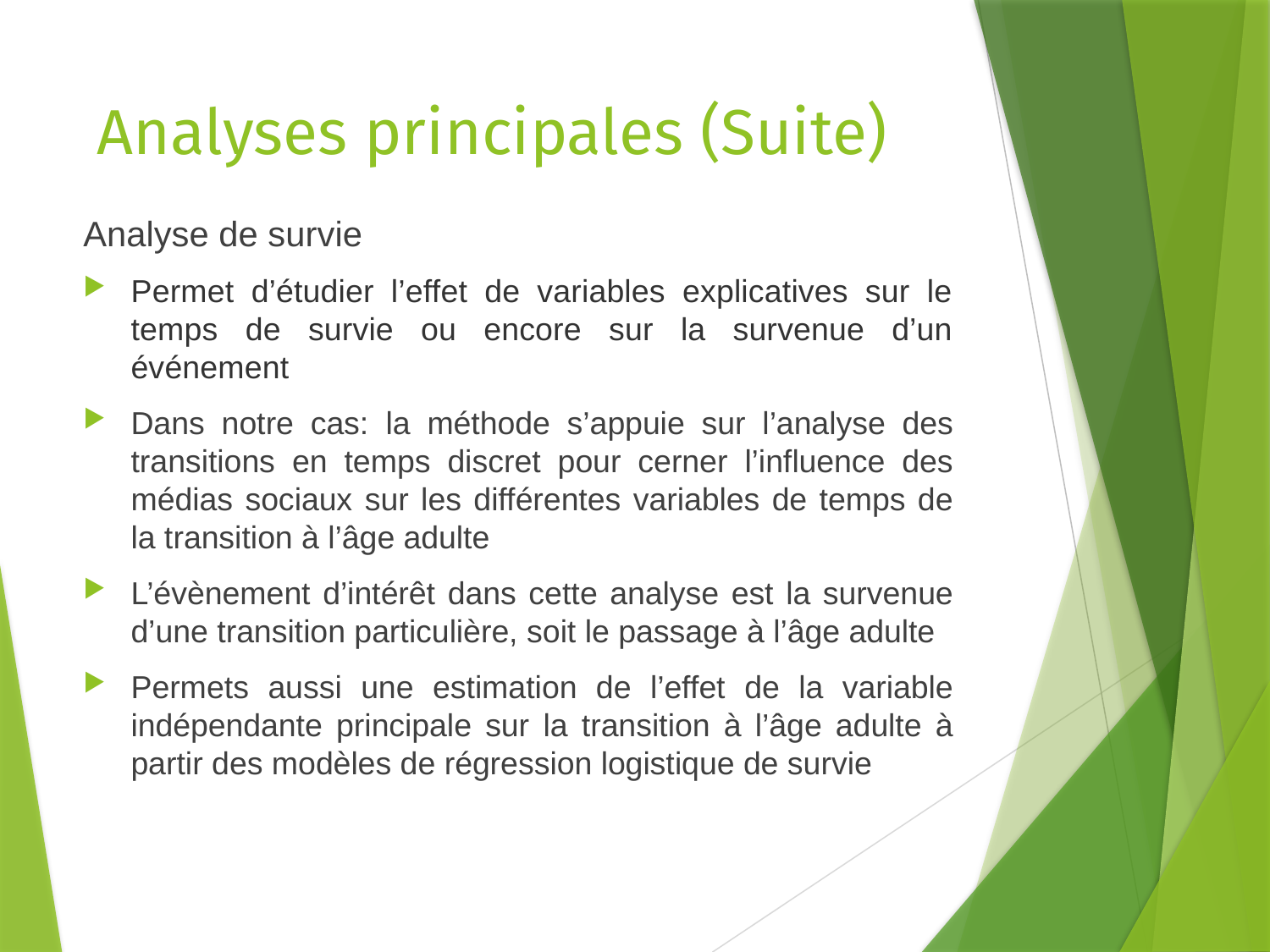

# Analyses principales (Suite)
Analyse de survie
Permet d’étudier l’effet de variables explicatives sur le temps de survie ou encore sur la survenue d’un événement
Dans notre cas: la méthode s’appuie sur l’analyse des transitions en temps discret pour cerner l’influence des médias sociaux sur les différentes variables de temps de la transition à l’âge adulte
L’évènement d’intérêt dans cette analyse est la survenue d’une transition particulière, soit le passage à l’âge adulte
Permets aussi une estimation de l’effet de la variable indépendante principale sur la transition à l’âge adulte à partir des modèles de régression logistique de survie